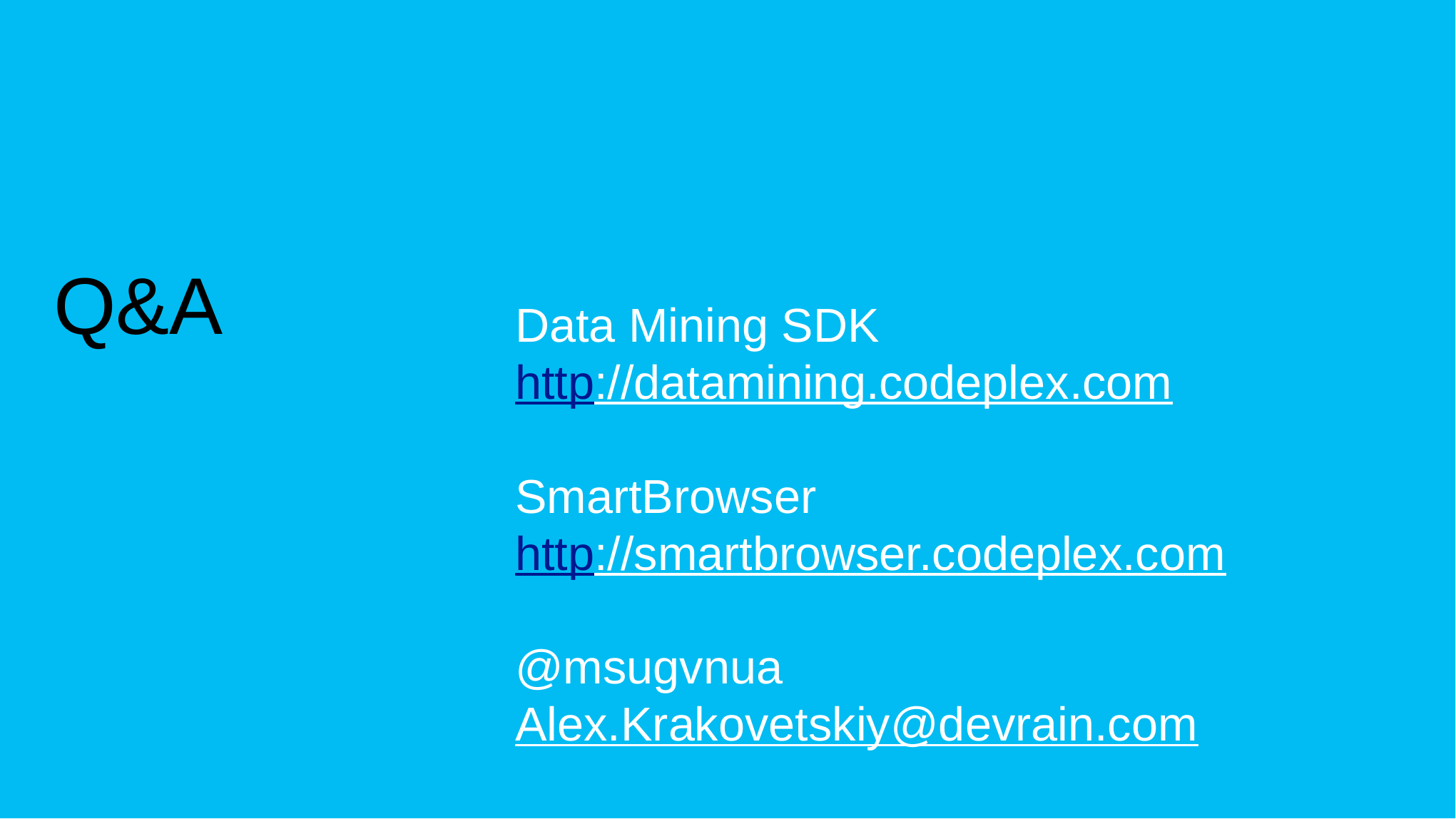

# Q&A
Data Mining SDK
http://datamining.codeplex.com

SmartBrowser
http://smartbrowser.codeplex.com

@msugvnua
Alex.Krakovetskiy@devrain.com